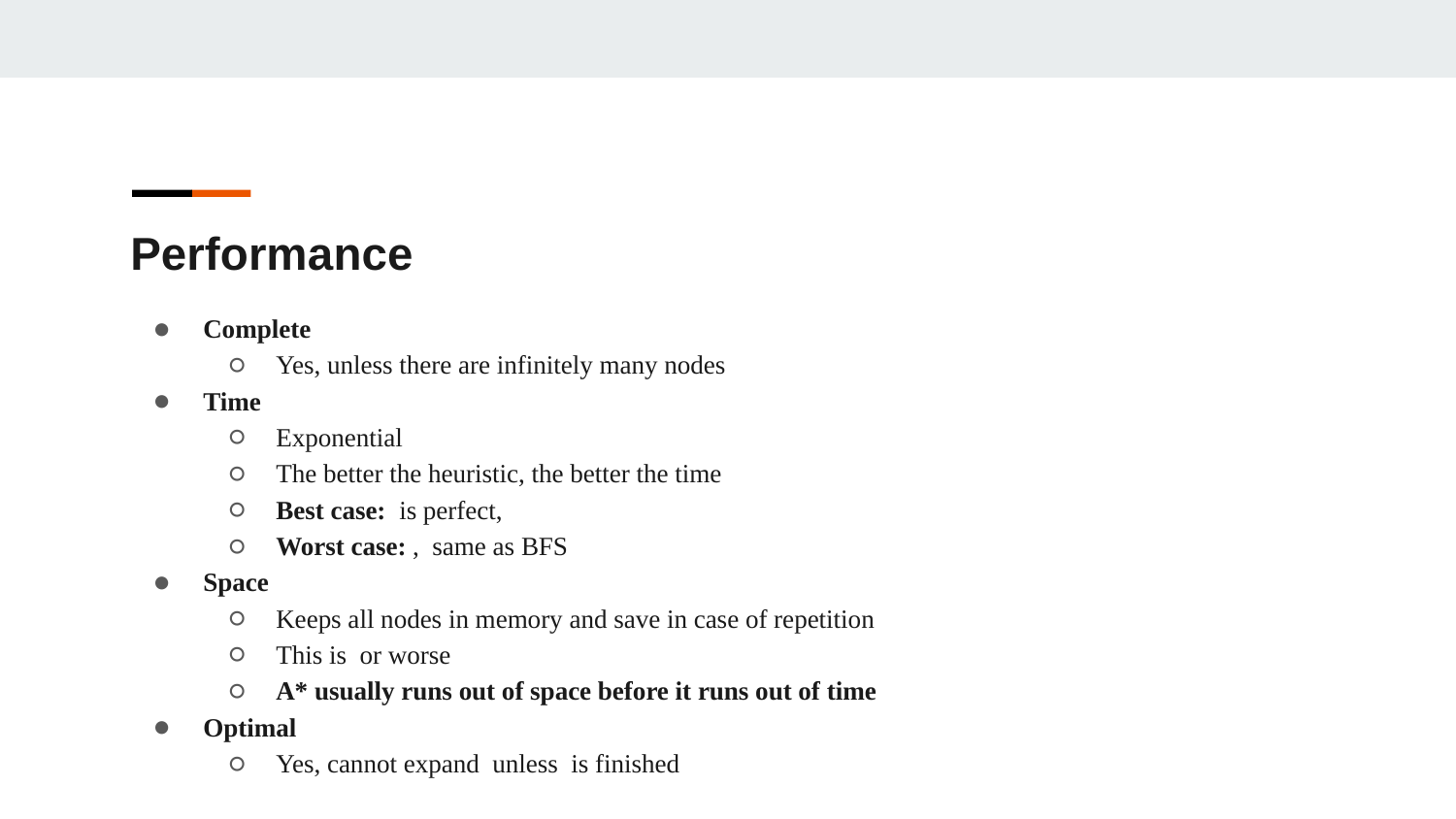

Performance
Complete
Yes, unless there are infinitely many nodes
Time
Exponential
The better the heuristic, the better the time
Best case:  is perfect,
Worst case: ,  same as BFS
Space
Keeps all nodes in memory and save in case of repetition
This is  or worse
A* usually runs out of space before it runs out of time
Optimal
Yes, cannot expand  unless  is finished